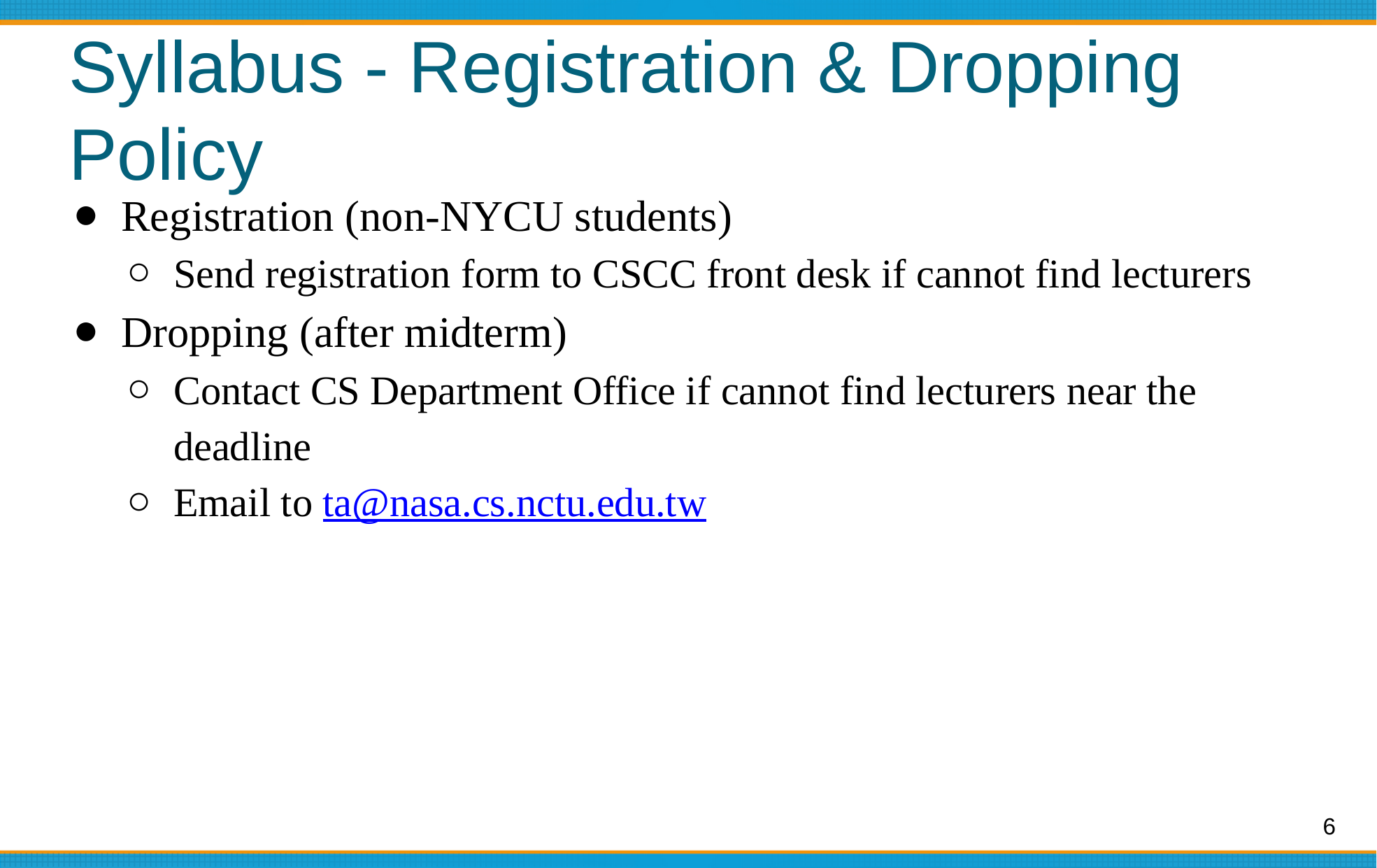

# Syllabus - Registration & Dropping Policy
Registration (non-NYCU students)
Send registration form to CSCC front desk if cannot find lecturers
Dropping (after midterm)
Contact CS Department Office if cannot find lecturers near the deadline
Email to ta@nasa.cs.nctu.edu.tw

6